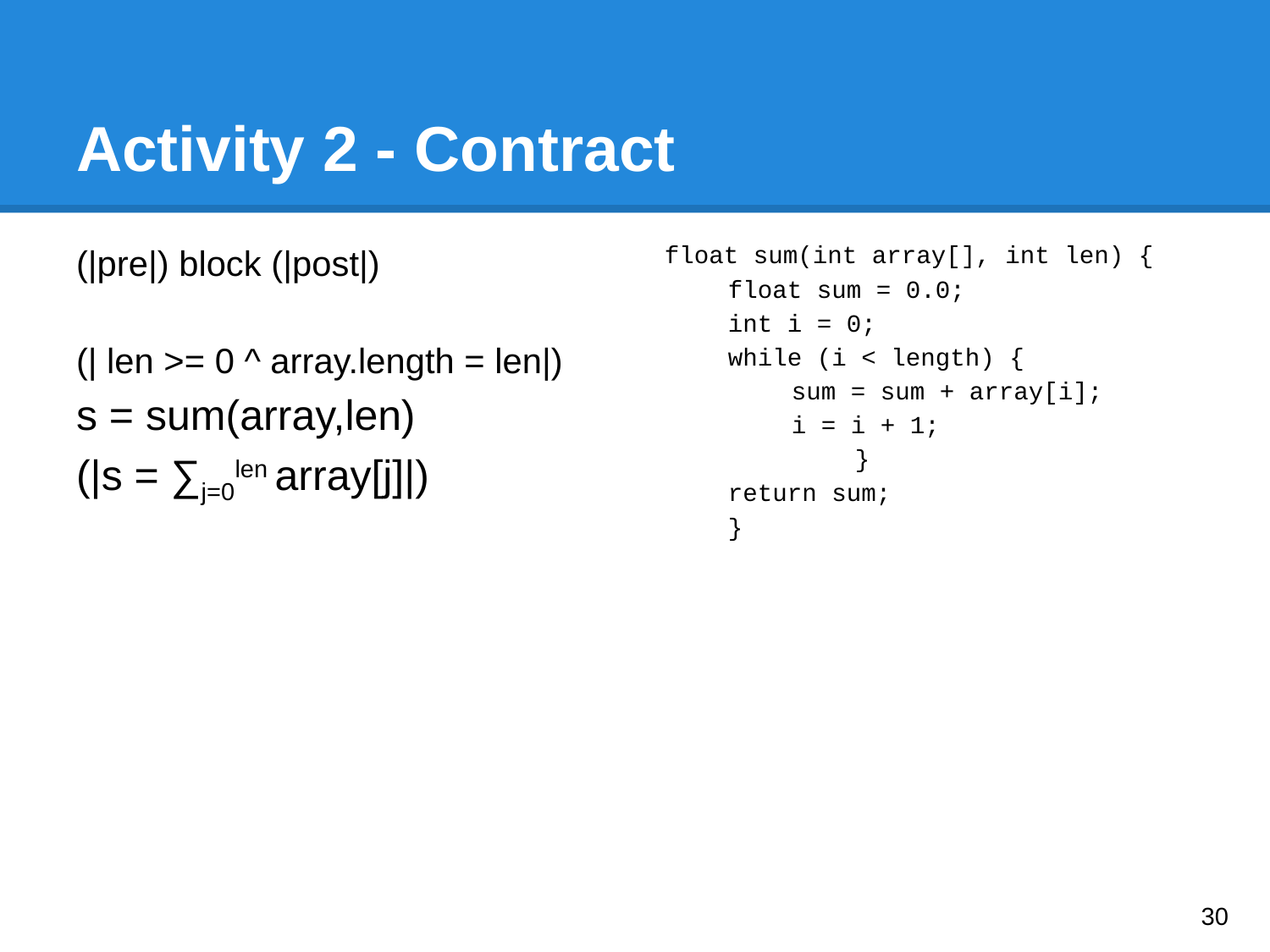

# Activity 2 - Contract
(|pre|) block (|post|)

(| len >= 0 ^ array.length = len|)
s = sum(array,len)
(|s = ∑j=0len array[j]|)
float sum(int array[], int len) {
float sum = 0.0;
int i = 0;
while (i < length) {
sum = sum + array[i];
i = i + 1;
}
return sum;
}
30